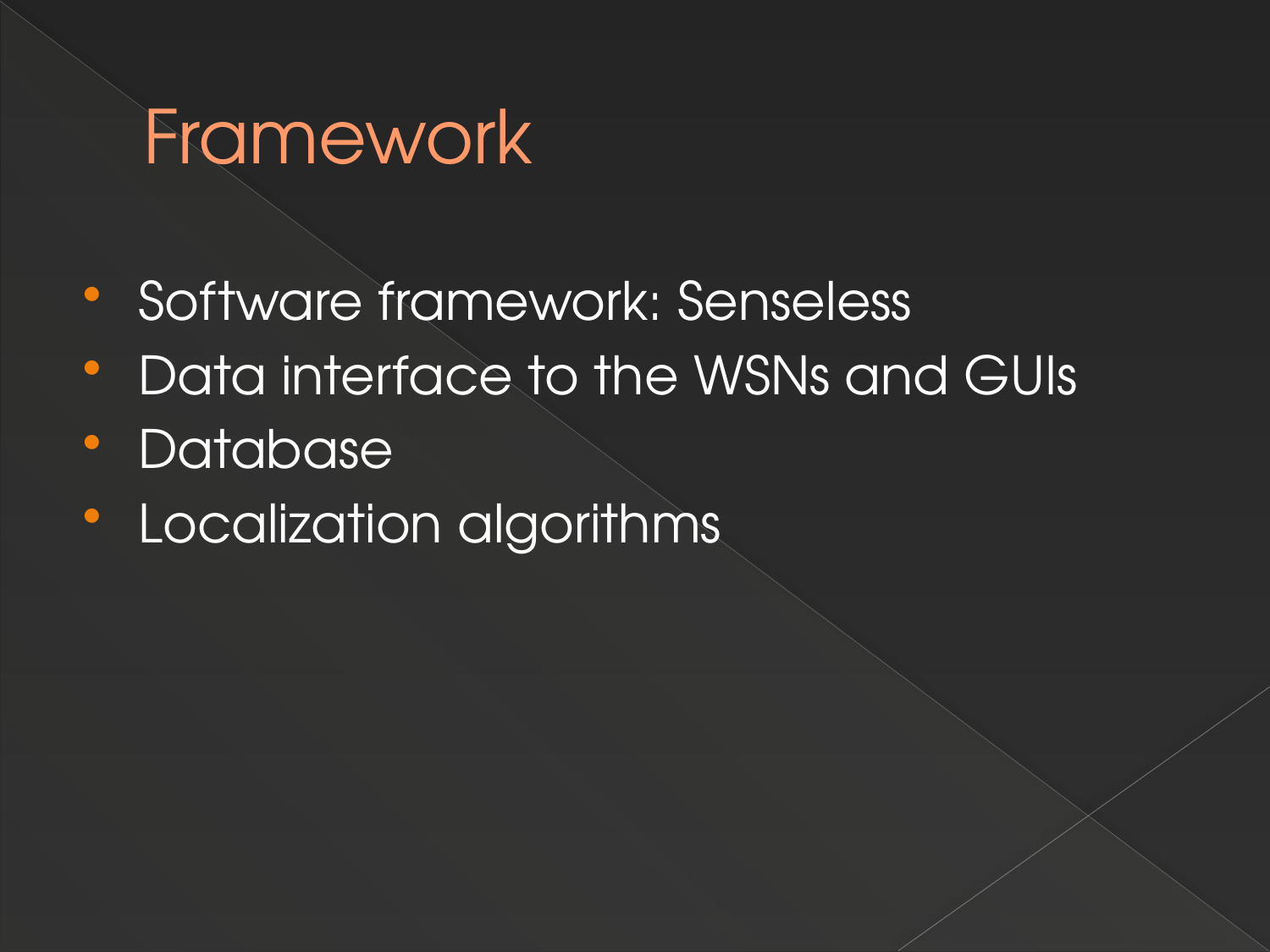

# Framework
Software framework: Senseless
Data interface to the WSNs and GUIs
Database
Localization algorithms